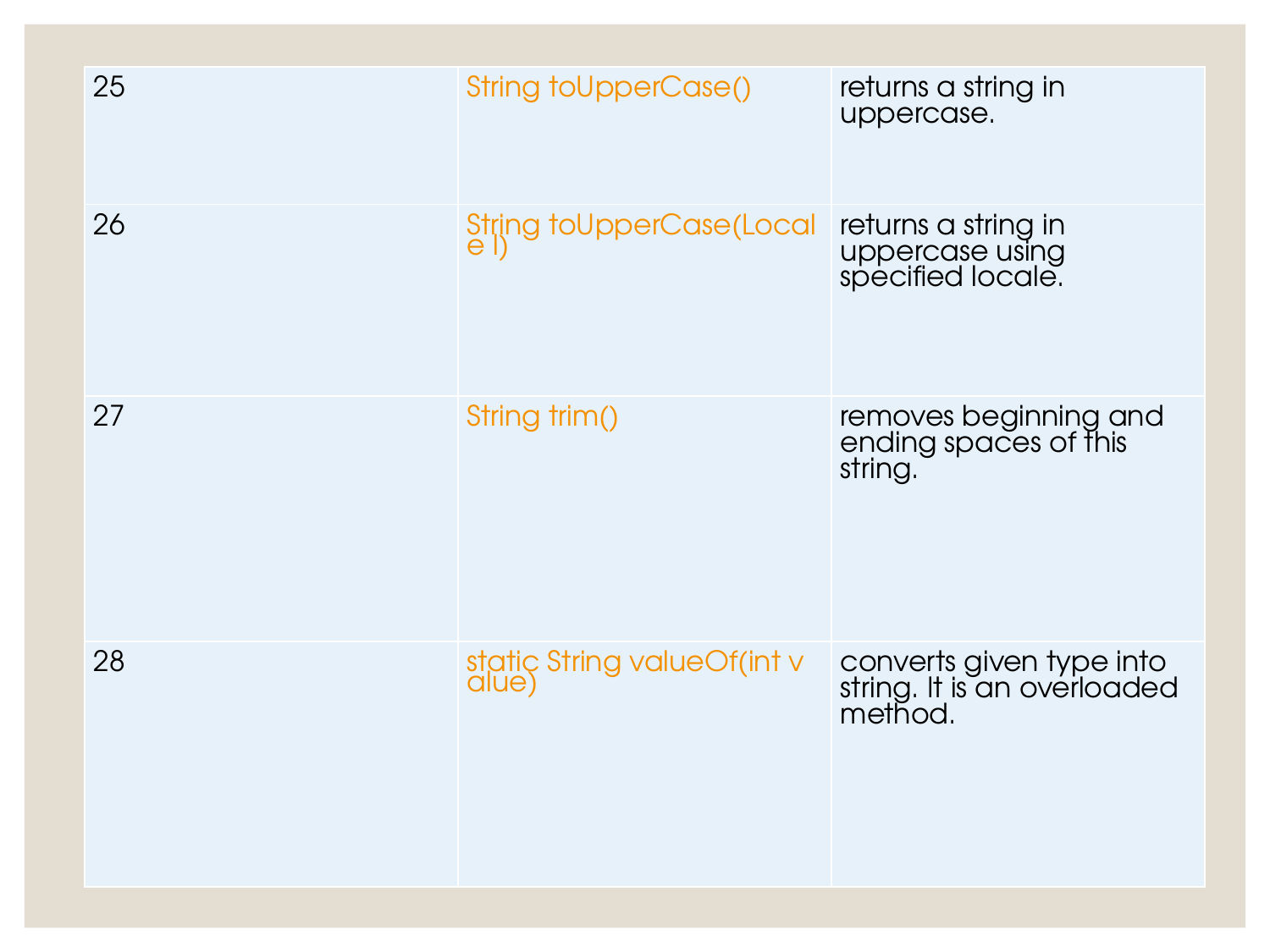

| 25 | String toUpperCase() | returns a string in uppercase. |
| --- | --- | --- |
| 26 | String toUpperCase(Locale l) | returns a string in uppercase using specified locale. |
| 27 | String trim() | removes beginning and ending spaces of this string. |
| 28 | static String valueOf(int value) | converts given type into string. It is an overloaded method. |